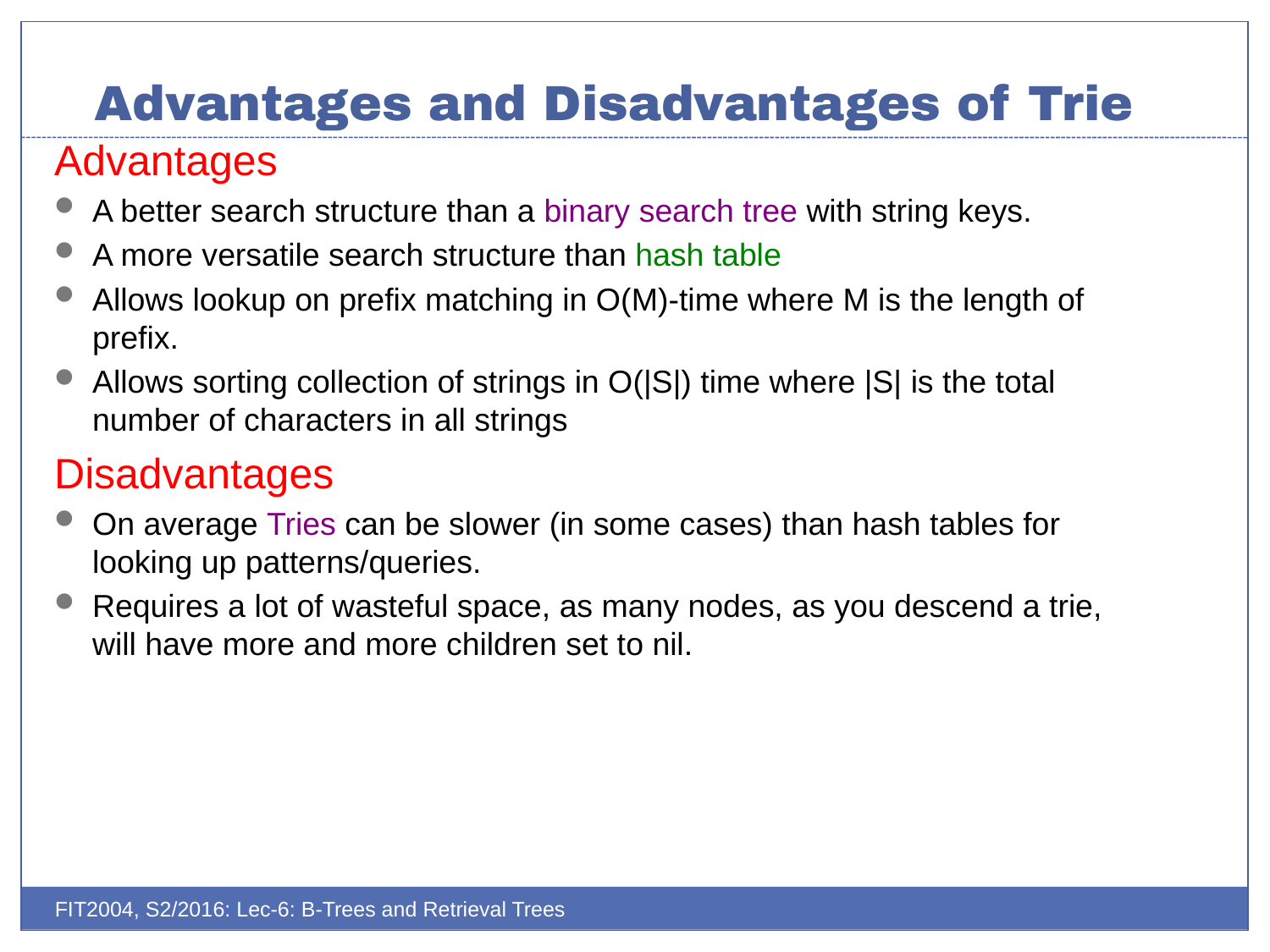

# Advantages and Disadvantages of Trie
Advantages
A better search structure than a binary search tree with string keys.
A more versatile search structure than hash table
Allows lookup on prefix matching in O(M)-time where M is the length of prefix.
Allows sorting collection of strings in O(|S|) time where |S| is the total number of characters in all strings
Disadvantages
On average Tries can be slower (in some cases) than hash tables for looking up patterns/queries.
Requires a lot of wasteful space, as many nodes, as you descend a trie, will have more and more children set to nil.
FIT2004, S2/2016: Lec-6: B-Trees and Retrieval Trees